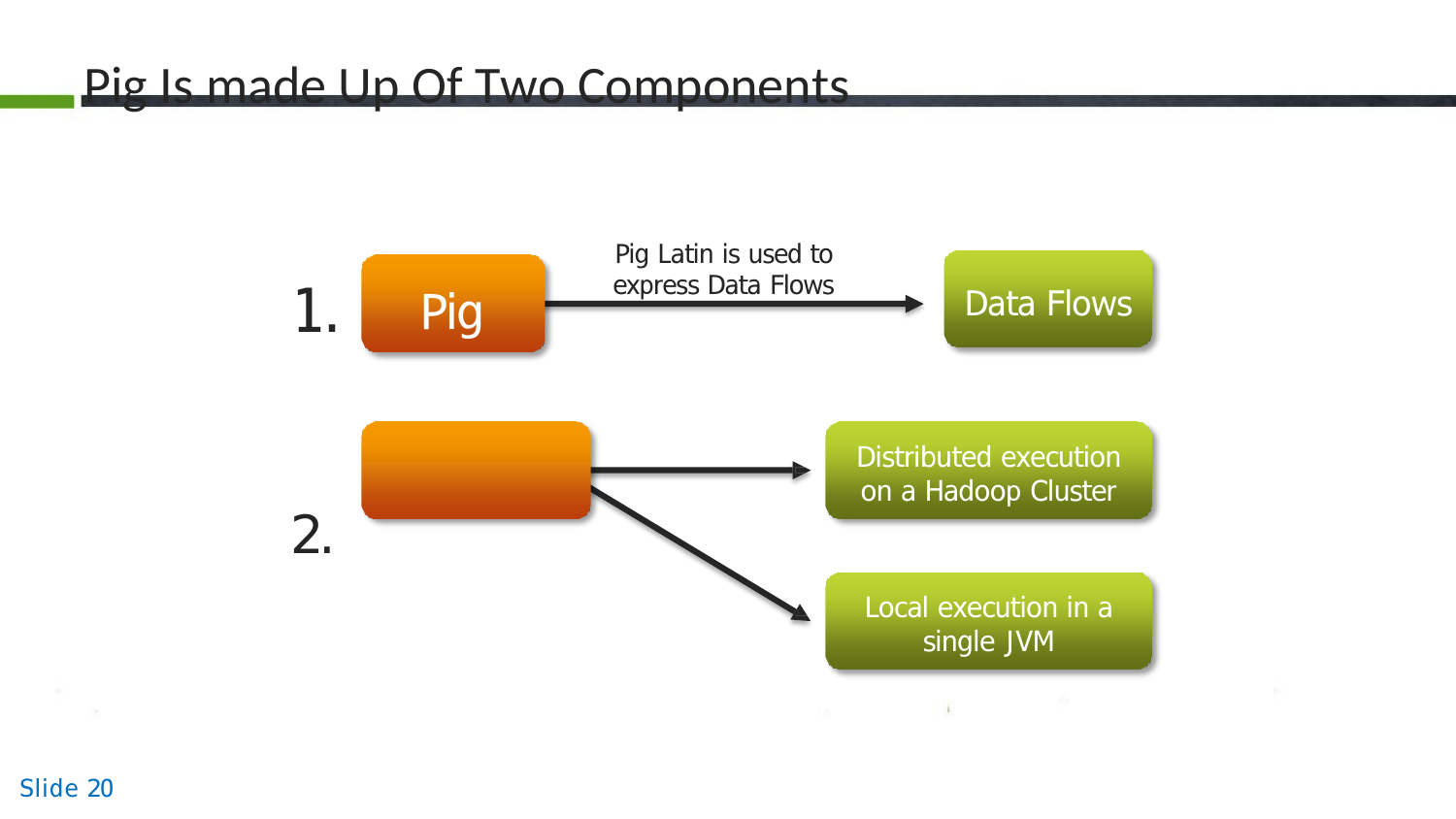

# Pig Is made Up Of Two Components

Pig Latin is used to express Data Flows

1.
Pig
Data Flows

Distributed execution on a Hadoop Cluster
2.		Execution Environments

Local execution in a
single JVM
Slide 20